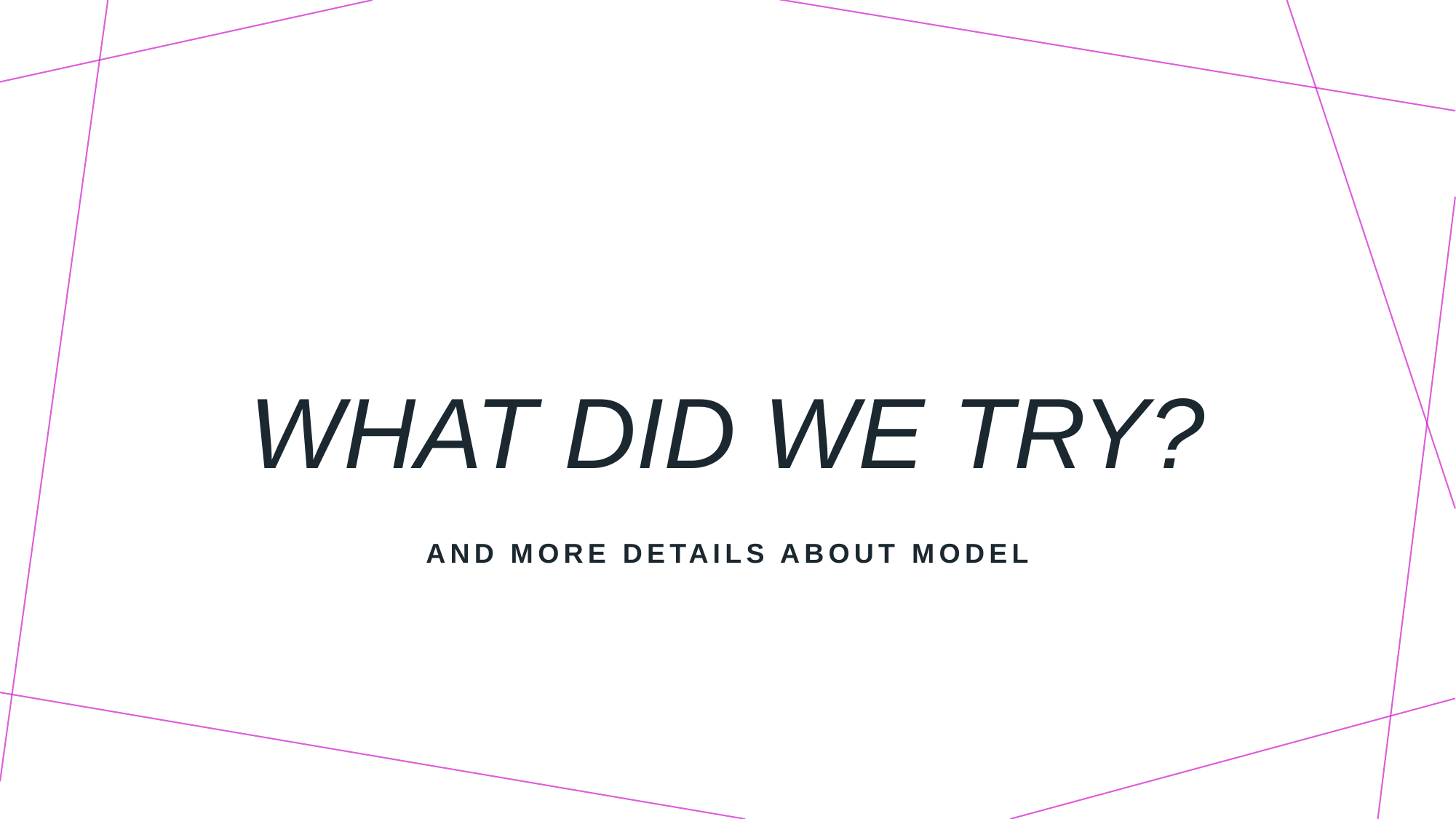

# What did we try?
And more details about model